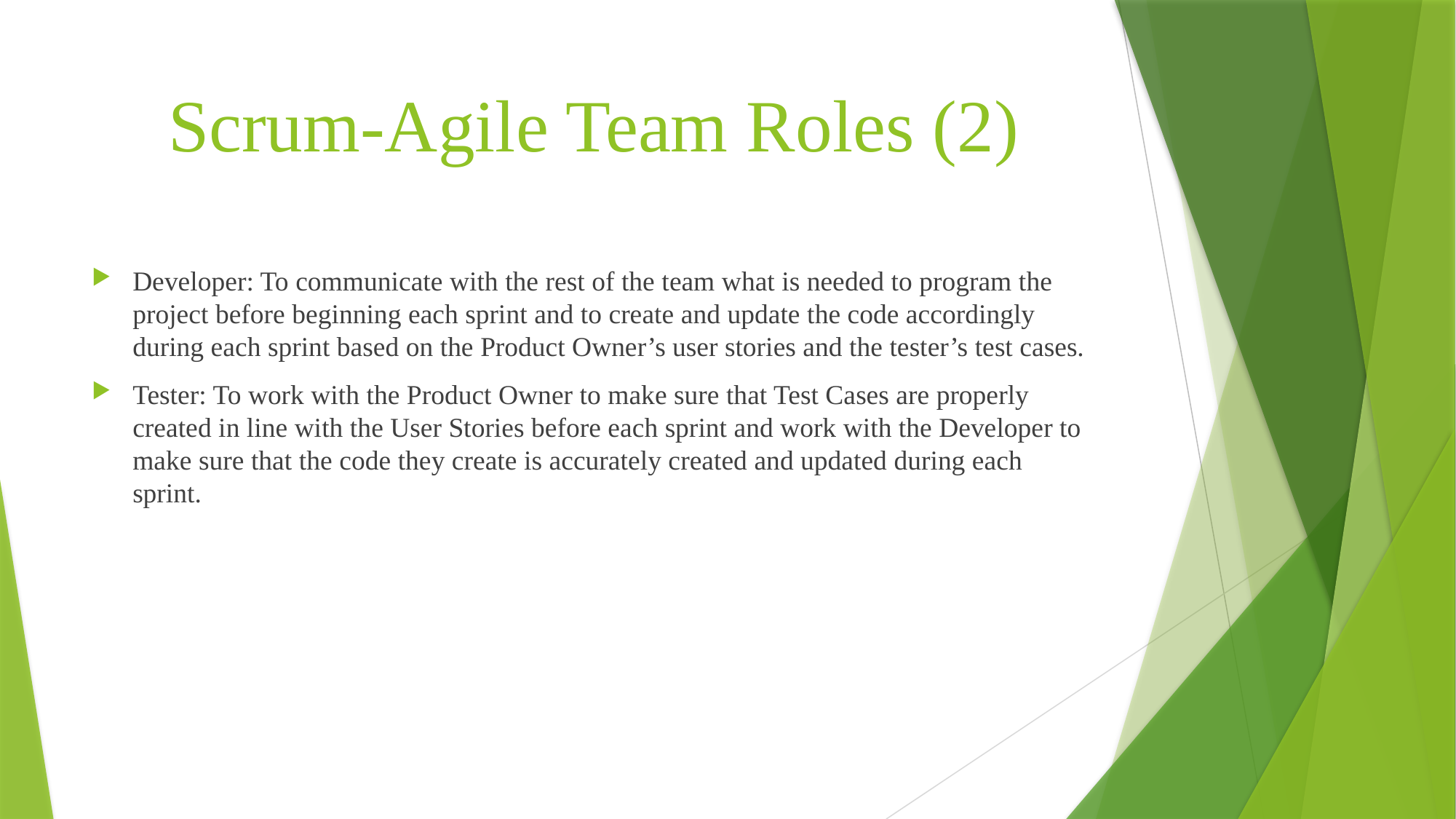

# Scrum-Agile Team Roles (2)
Developer: To communicate with the rest of the team what is needed to program the project before beginning each sprint and to create and update the code accordingly during each sprint based on the Product Owner’s user stories and the tester’s test cases.
Tester: To work with the Product Owner to make sure that Test Cases are properly created in line with the User Stories before each sprint and work with the Developer to make sure that the code they create is accurately created and updated during each sprint.